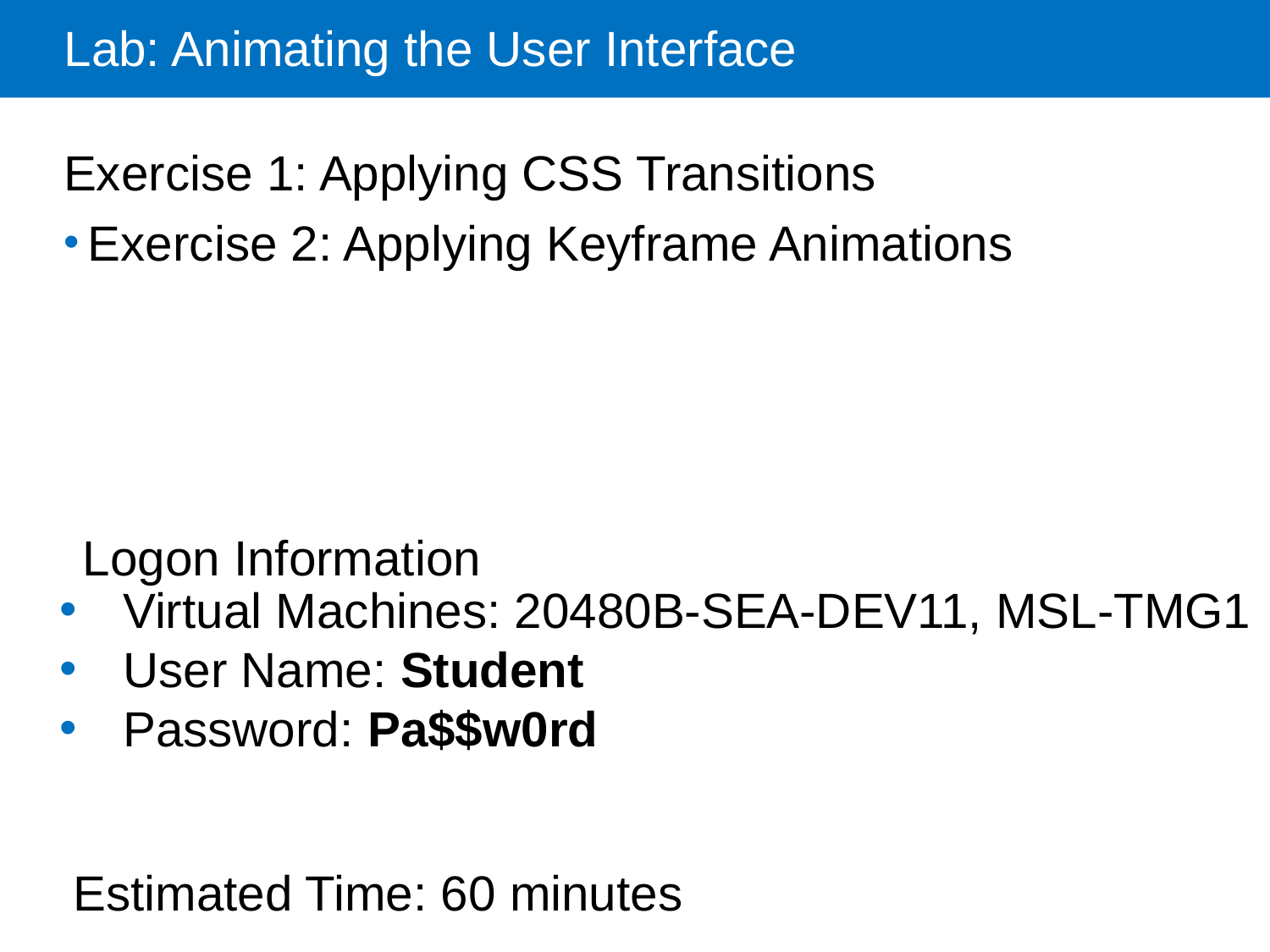

# Lab: Animating the User Interface
Exercise 1: Applying CSS Transitions
Exercise 2: Applying Keyframe Animations
Logon Information
Virtual Machines: 20480B-SEA-DEV11, MSL-TMG1
User Name: Student
Password: Pa$$w0rd
Estimated Time: 60 minutes